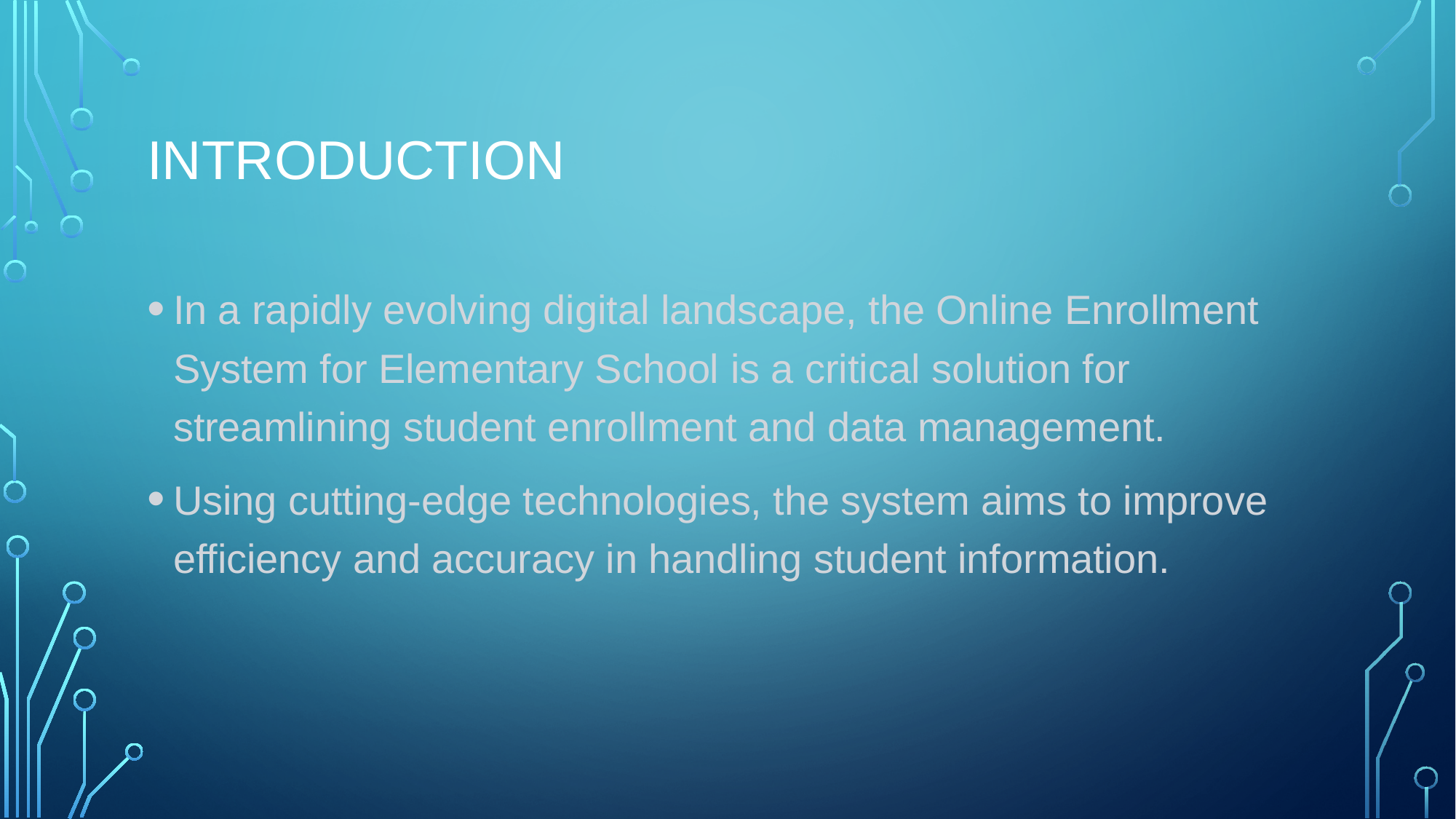

# INTRODUCTION
In a rapidly evolving digital landscape, the Online Enrollment System for Elementary School is a critical solution for streamlining student enrollment and data management.
Using cutting-edge technologies, the system aims to improve efficiency and accuracy in handling student information.